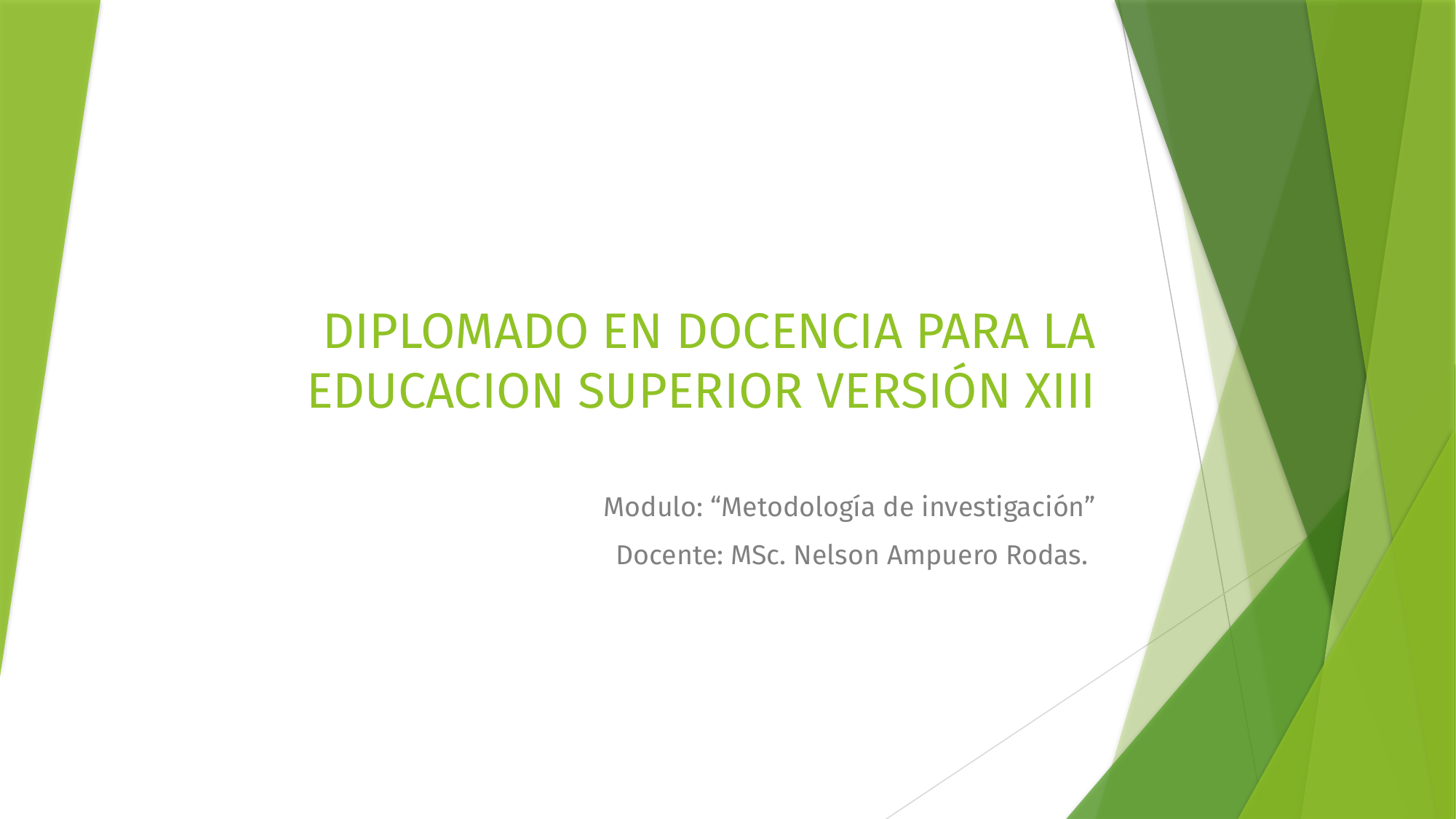

# DIPLOMADO EN DOCENCIA PARA LA EDUCACION SUPERIOR VERSIÓN XIII
Modulo: “Metodología de investigación”
Docente: MSc. Nelson Ampuero Rodas.